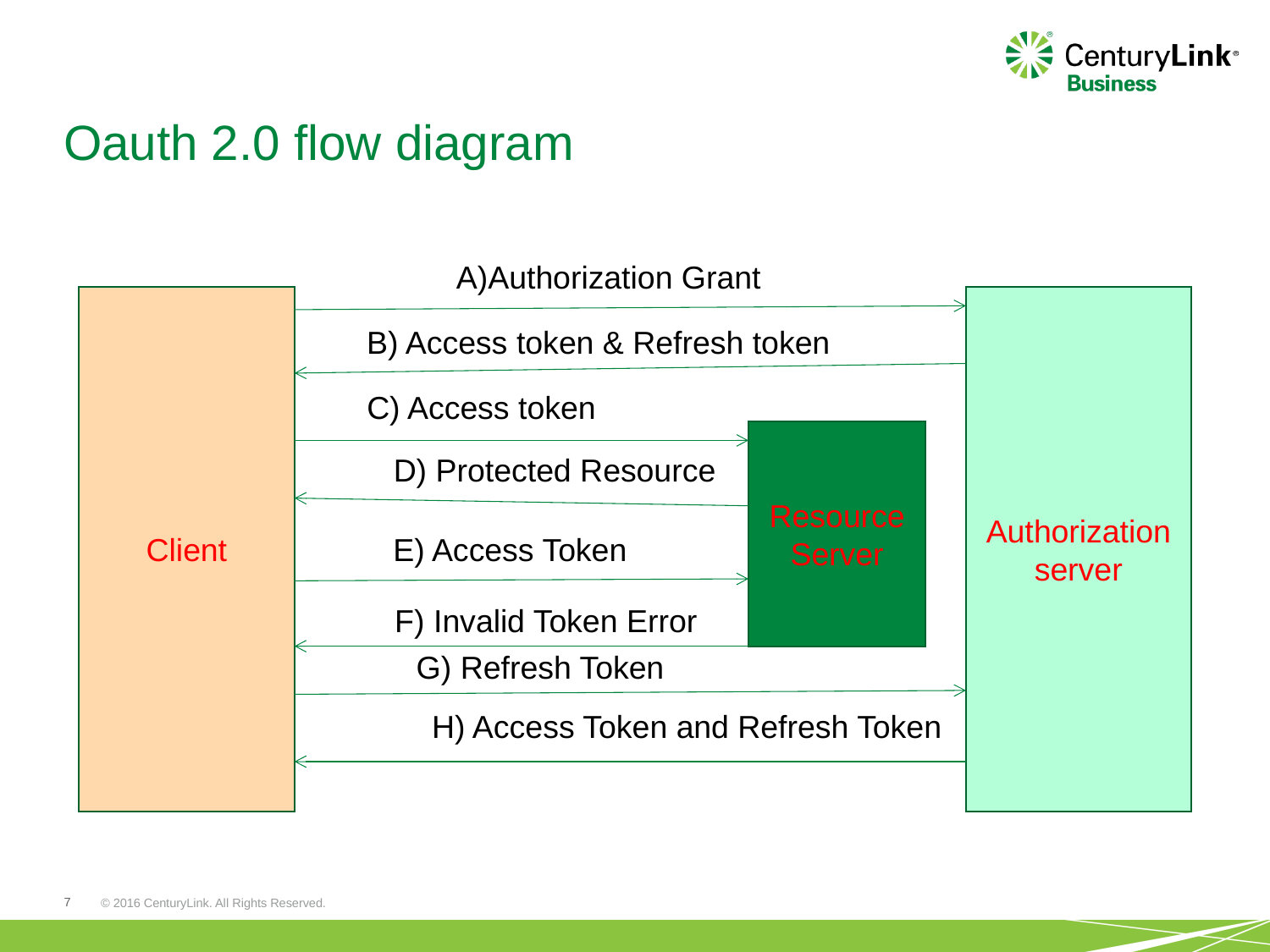

# Oauth 2.0 flow diagram
A)Authorization Grant
Authorization server
Client
B) Access token & Refresh token
C) Access token
Resource Server
D) Protected Resource
E) Access Token
F) Invalid Token Error
G) Refresh Token
H) Access Token and Refresh Token
7